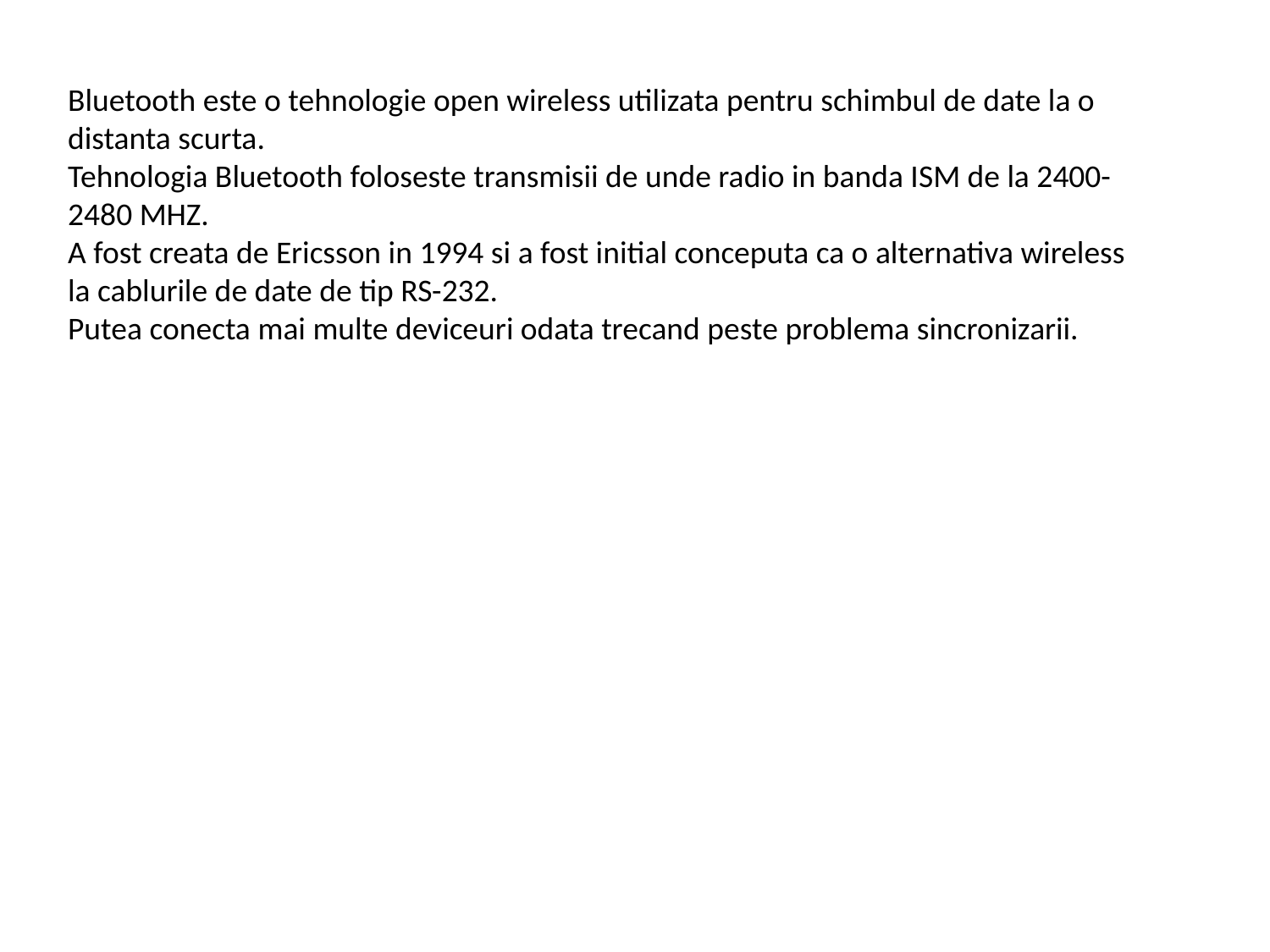

Bluetooth este o tehnologie open wireless utilizata pentru schimbul de date la o distanta scurta.
Tehnologia Bluetooth foloseste transmisii de unde radio in banda ISM de la 2400-2480 MHZ.
A fost creata de Ericsson in 1994 si a fost initial conceputa ca o alternativa wireless la cablurile de date de tip RS-232.
Putea conecta mai multe deviceuri odata trecand peste problema sincronizarii.